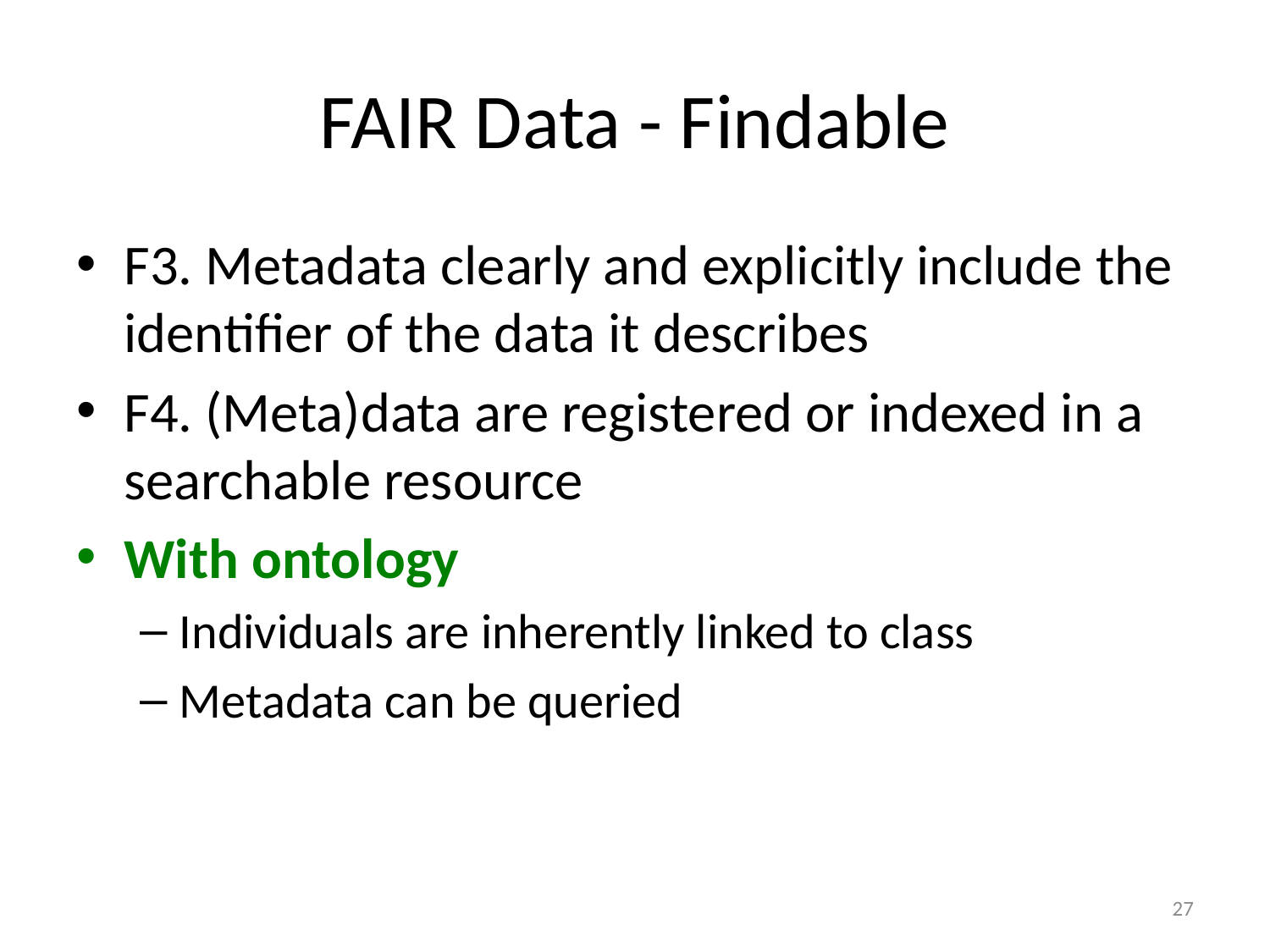

# FAIR Data - Findable
F3. Metadata clearly and explicitly include the identifier of the data it describes
F4. (Meta)data are registered or indexed in a searchable resource
With ontology
Individuals are inherently linked to class
Metadata can be queried
27